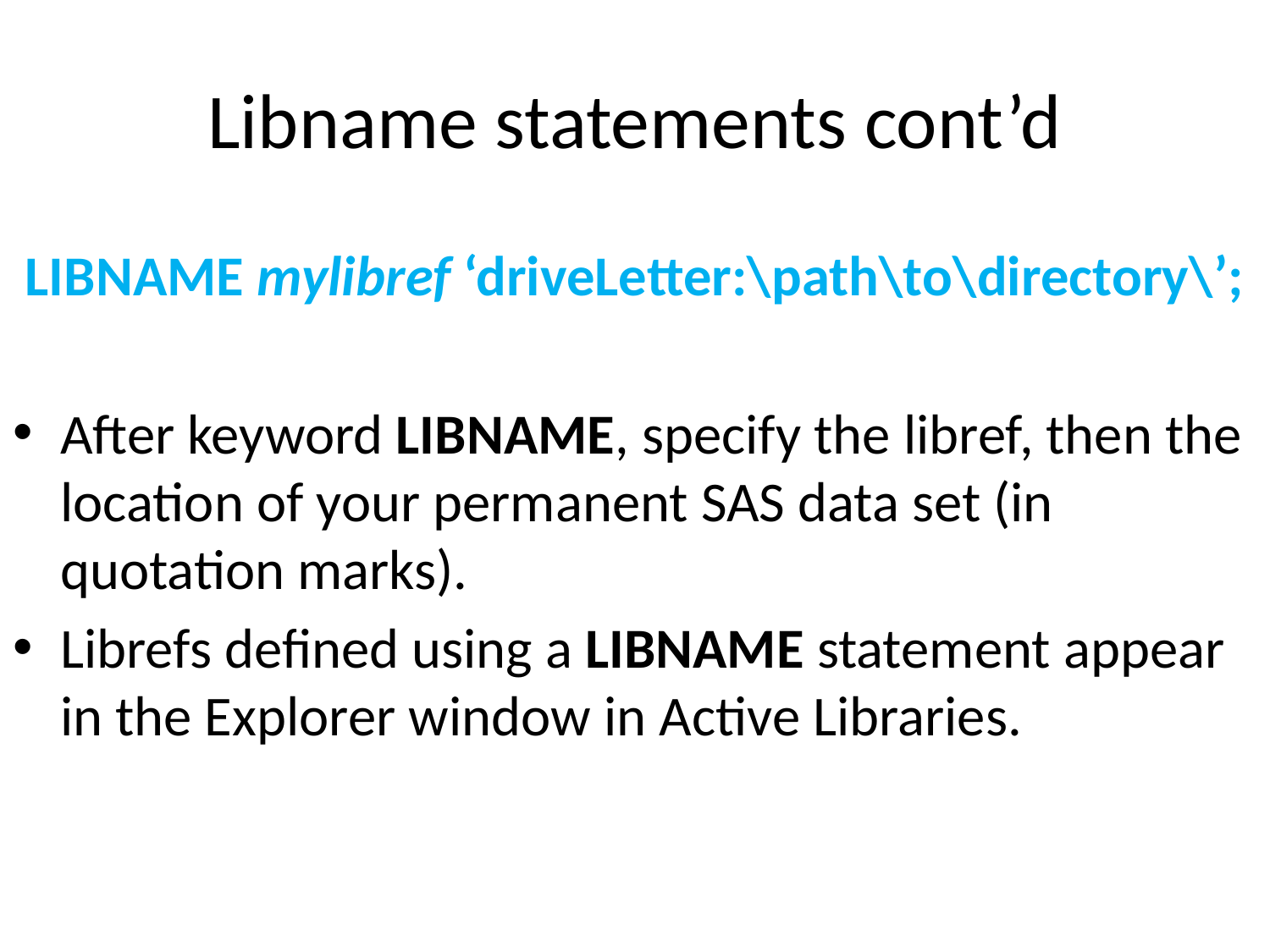

# Libname statements cont’d
LIBNAME mylibref ‘driveLetter:\path\to\directory\’;

After keyword LIBNAME, specify the libref, then the location of your permanent SAS data set (in quotation marks).
Librefs defined using a LIBNAME statement appear in the Explorer window in Active Libraries.